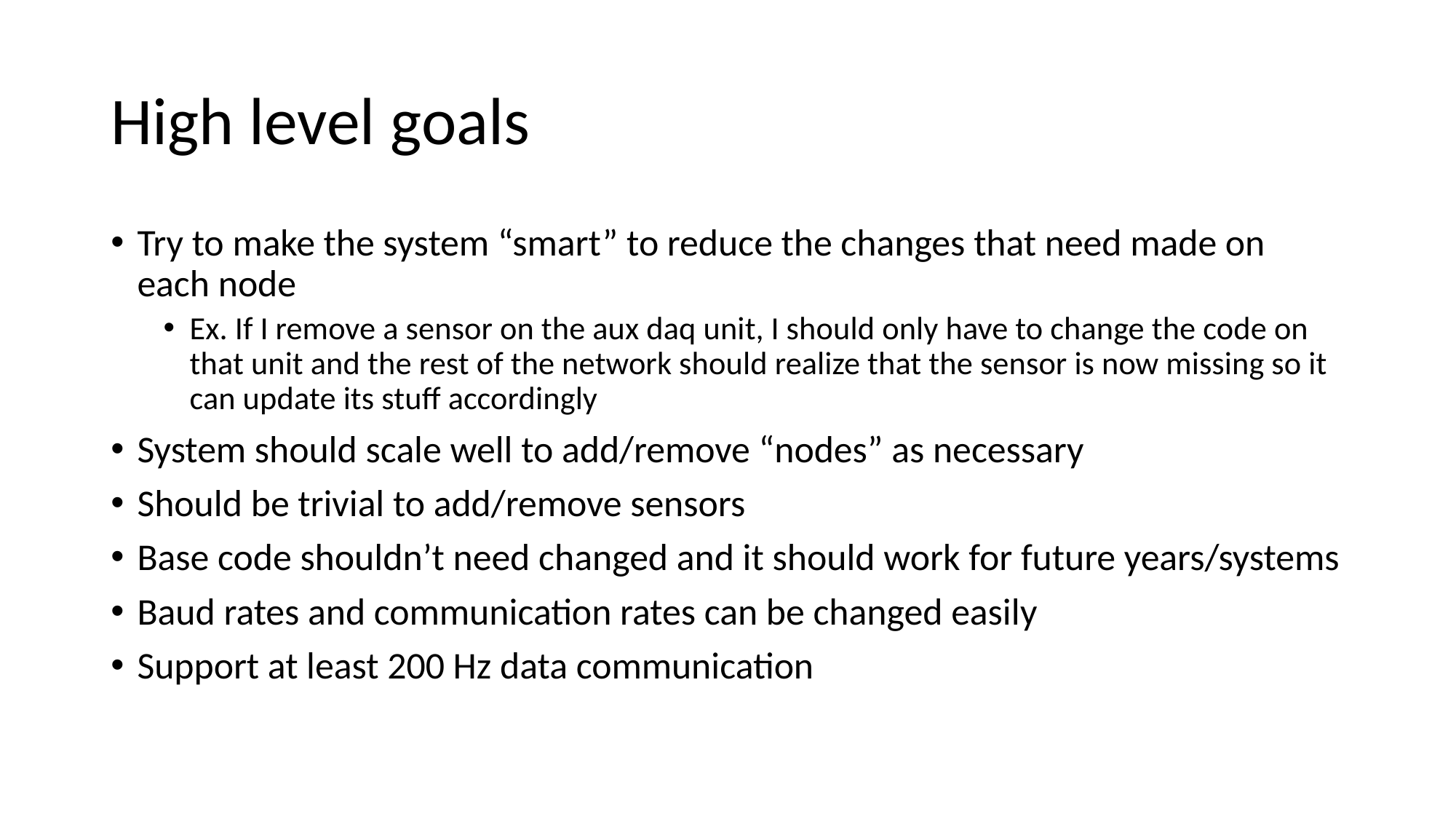

# High level goals
Try to make the system “smart” to reduce the changes that need made on each node
Ex. If I remove a sensor on the aux daq unit, I should only have to change the code on that unit and the rest of the network should realize that the sensor is now missing so it can update its stuff accordingly
System should scale well to add/remove “nodes” as necessary
Should be trivial to add/remove sensors
Base code shouldn’t need changed and it should work for future years/systems
Baud rates and communication rates can be changed easily
Support at least 200 Hz data communication